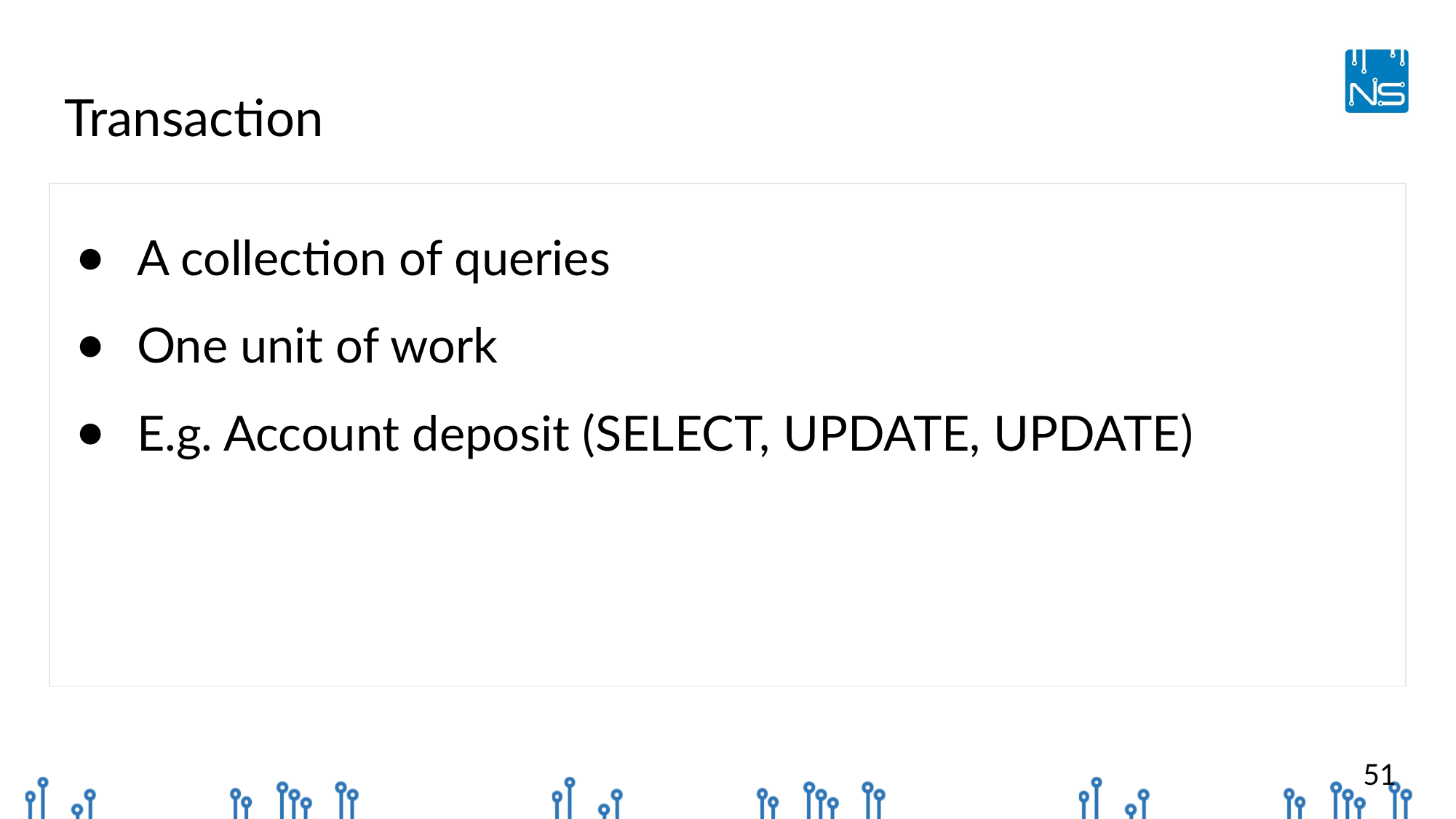

# Transaction
A collection of queries
One unit of work
E.g. Account deposit (SELECT, UPDATE, UPDATE)
51